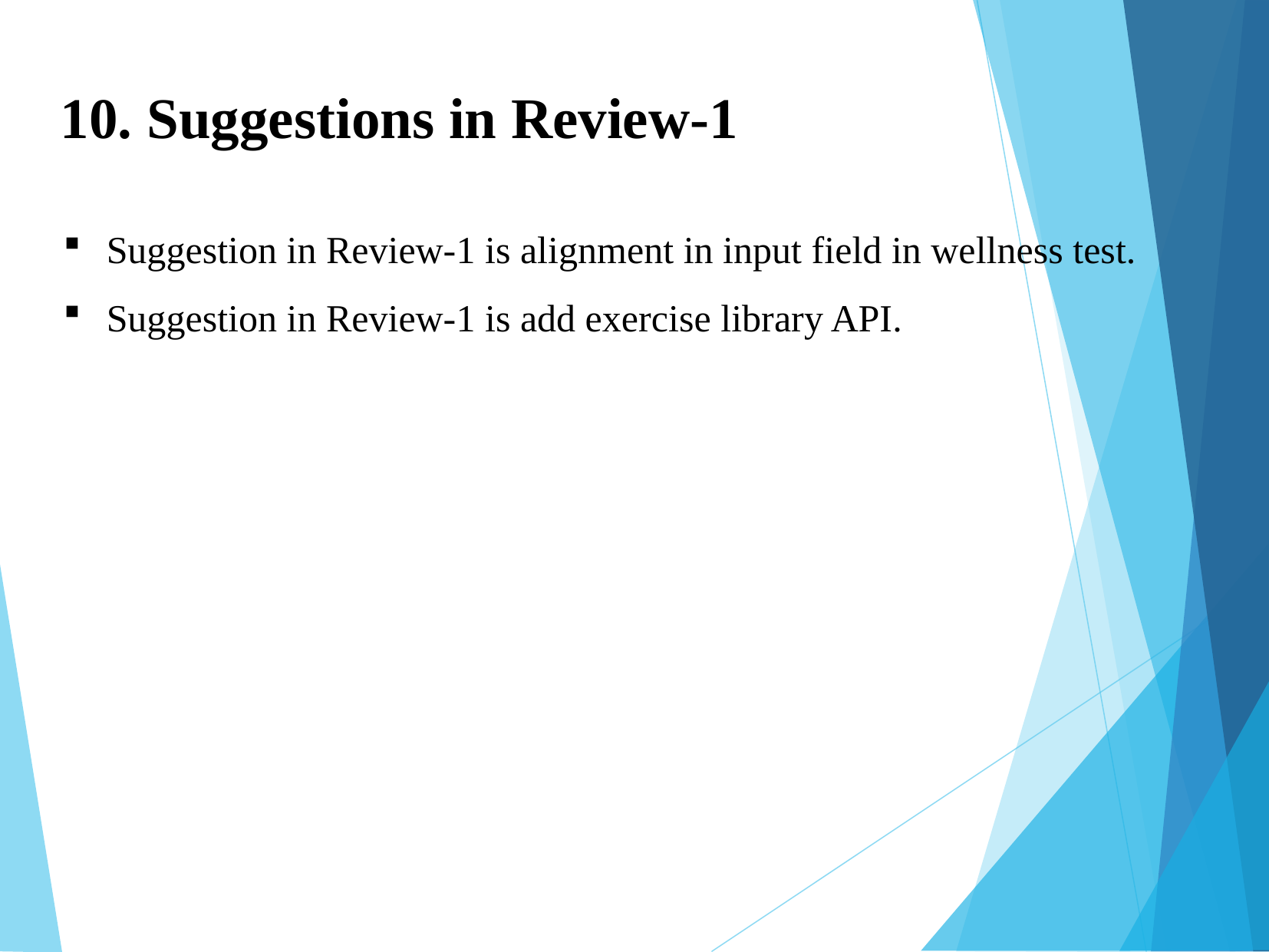

10. Suggestions in Review-1
Suggestion in Review-1 is alignment in input field in wellness test.
Suggestion in Review-1 is add exercise library API.